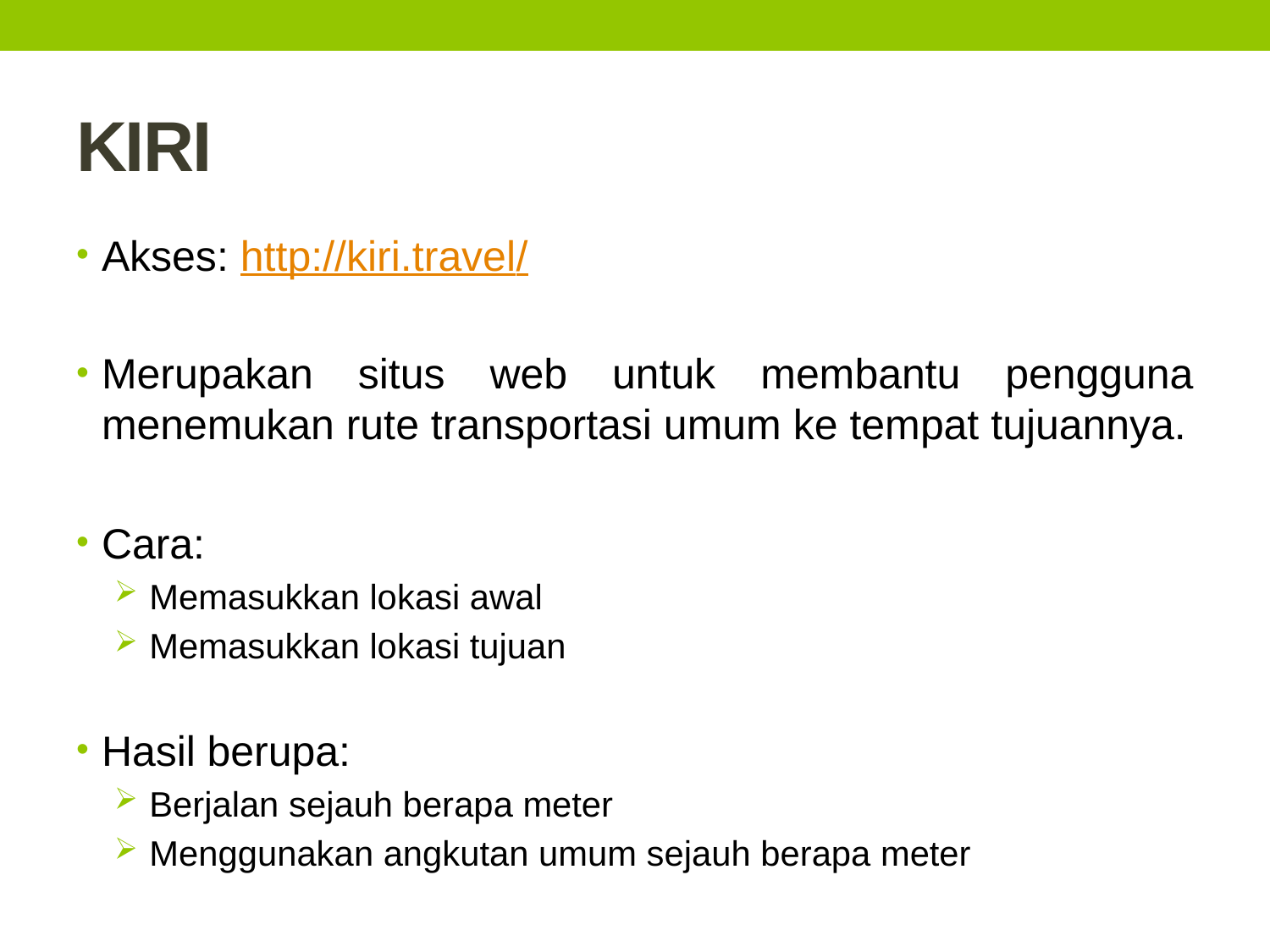

# KIRI
Akses: http://kiri.travel/

Merupakan situs web untuk membantu pengguna menemukan rute transportasi umum ke tempat tujuannya.

Cara:
 Memasukkan lokasi awal
 Memasukkan lokasi tujuan

Hasil berupa:
 Berjalan sejauh berapa meter
 Menggunakan angkutan umum sejauh berapa meter